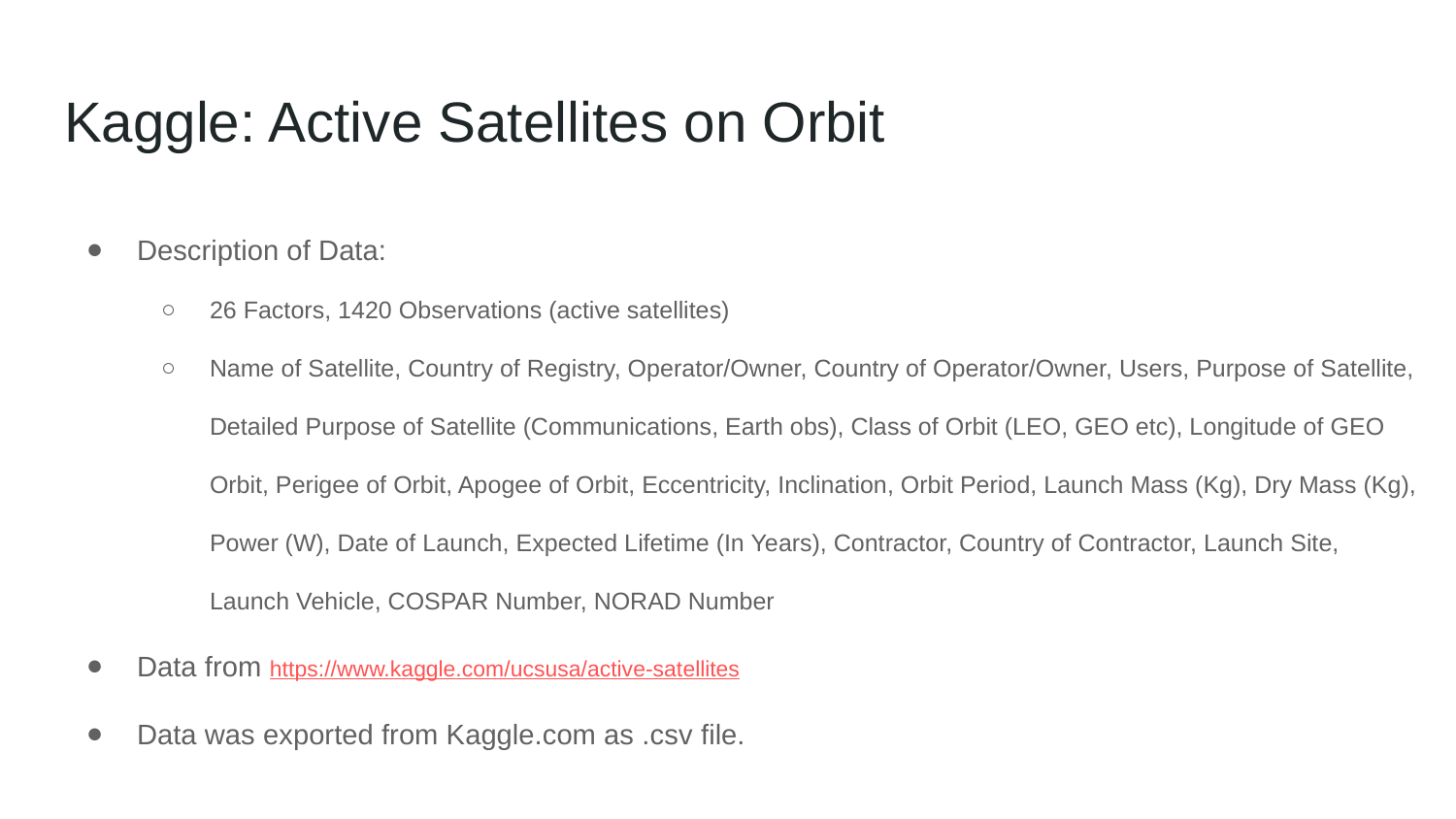

# Kaggle: Active Satellites on Orbit
Description of Data:
26 Factors, 1420 Observations (active satellites)
Name of Satellite, Country of Registry, Operator/Owner, Country of Operator/Owner, Users, Purpose of Satellite, Detailed Purpose of Satellite (Communications, Earth obs), Class of Orbit (LEO, GEO etc), Longitude of GEO Orbit, Perigee of Orbit, Apogee of Orbit, Eccentricity, Inclination, Orbit Period, Launch Mass (Kg), Dry Mass (Kg), Power (W), Date of Launch, Expected Lifetime (In Years), Contractor, Country of Contractor, Launch Site, Launch Vehicle, COSPAR Number, NORAD Number
Data from https://www.kaggle.com/ucsusa/active-satellites
Data was exported from Kaggle.com as .csv file.